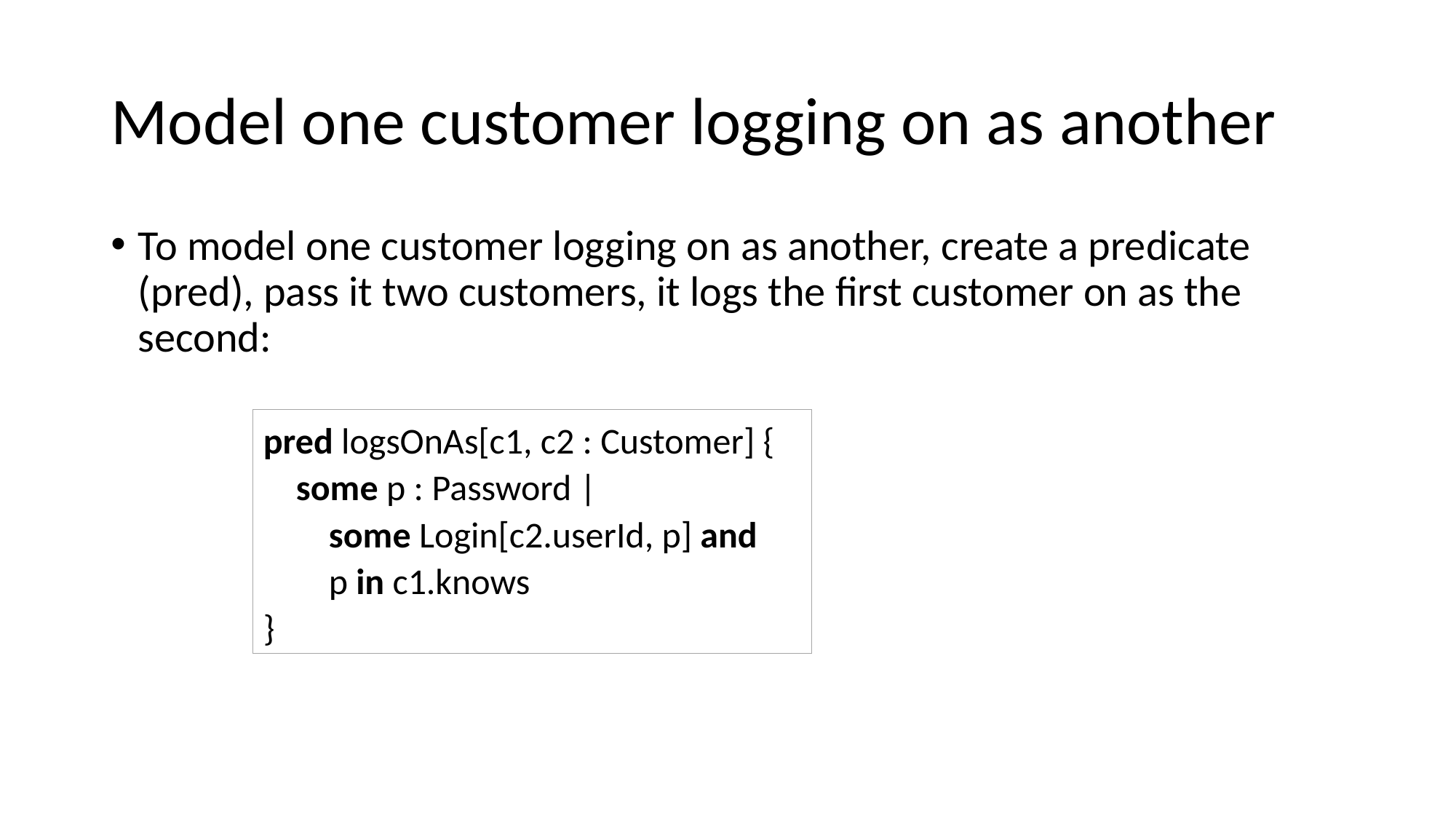

# Model one customer logging on as another
To model one customer logging on as another, create a predicate (pred), pass it two customers, it logs the first customer on as the second:
pred logsOnAs[c1, c2 : Customer] {
    some p : Password |
        some Login[c2.userId, p] and
        p in c1.knows
}